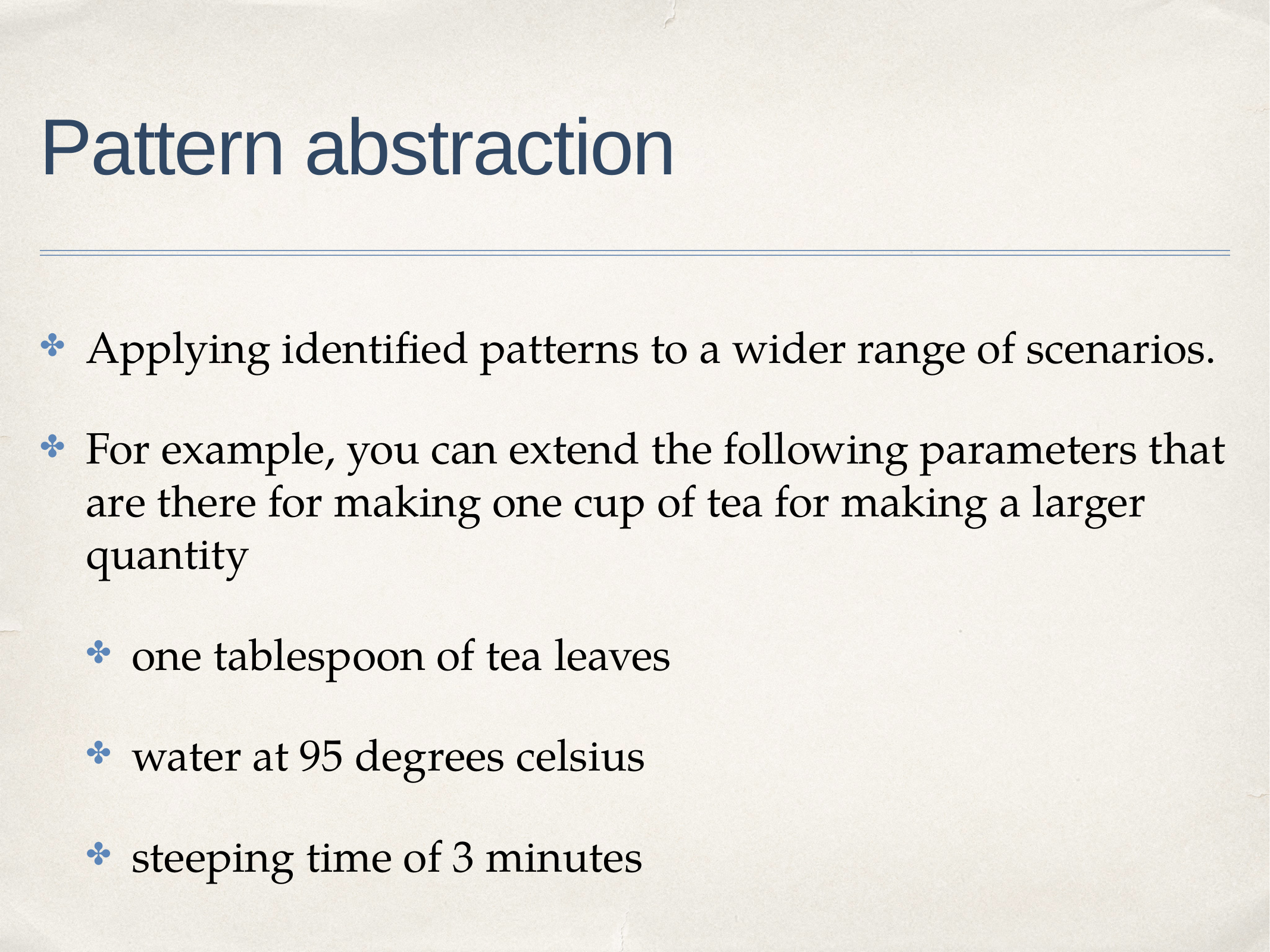

# Pattern abstraction
Applying identified patterns to a wider range of scenarios.
For example, you can extend the following parameters that are there for making one cup of tea for making a larger quantity
one tablespoon of tea leaves
water at 95 degrees celsius
steeping time of 3 minutes